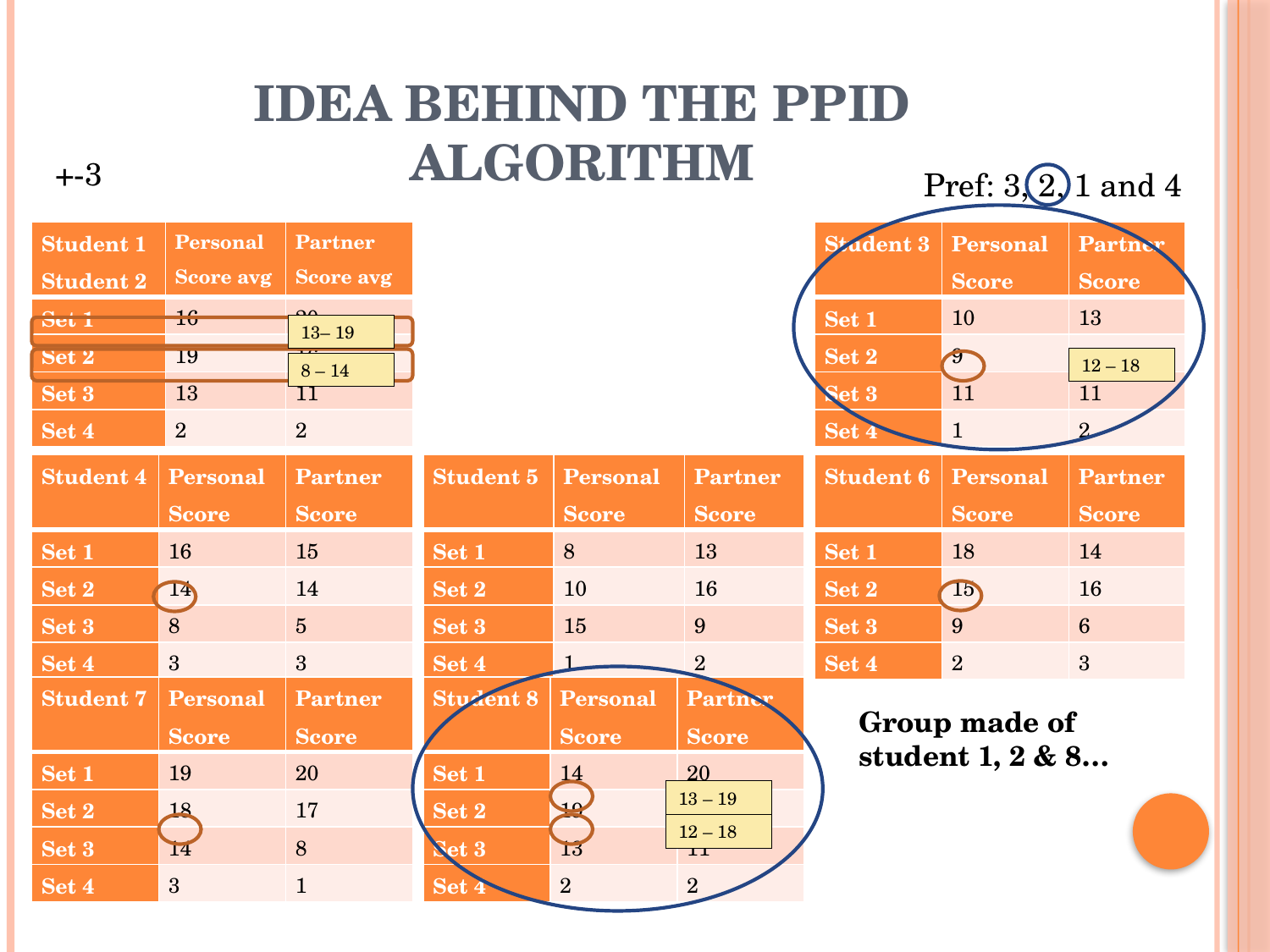

# IDEA BEHIND THE PPID ALGORITHM
+-3
Pref: 3, 2, 1 and 4

| Student 1 Student 2 | Personal Score avg | Partner Score avg |
| --- | --- | --- |
| Set 1 | 16 | 20 |
| Set 2 | 19 | 16 |
| Set 3 | 13 | 11 |
| Set 4 | 2 | 2 |
| Student 3 | Personal Score | Partner Score |
| --- | --- | --- |
| Set 1 | 10 | 13 |
| Set 2 | 9 | 18 |
| Set 3 | 11 | 11 |
| Set 4 | 1 | 2 |
13– 19

12 – 18

8 – 14
| Student 4 | Personal Score | Partner Score |
| --- | --- | --- |
| Set 1 | 16 | 15 |
| Set 2 | 14 | 14 |
| Set 3 | 8 | 5 |
| Set 4 | 3 | 3 |
| Student 5 | Personal Score | Partner Score |
| --- | --- | --- |
| Set 1 | 8 | 13 |
| Set 2 | 10 | 16 |
| Set 3 | 15 | 9 |
| Set 4 | 1 | 2 |
| Student 6 | Personal Score | Partner Score |
| --- | --- | --- |
| Set 1 | 18 | 14 |
| Set 2 | 15 | 16 |
| Set 3 | 9 | 6 |
| Set 4 | 2 | 3 |

| Student 7 | Personal Score | Partner Score |
| --- | --- | --- |
| Set 1 | 19 | 20 |
| Set 2 | 18 | 17 |
| Set 3 | 14 | 8 |
| Set 4 | 3 | 1 |
| Student 8 | Personal Score | Partner Score |
| --- | --- | --- |
| Set 1 | 14 | 20 |
| Set 2 | 19 | 16 |
| Set 3 | 13 | 11 |
| Set 4 | 2 | 2 |
Group made of student 1, 2 & 8…
13 – 19

12 – 18